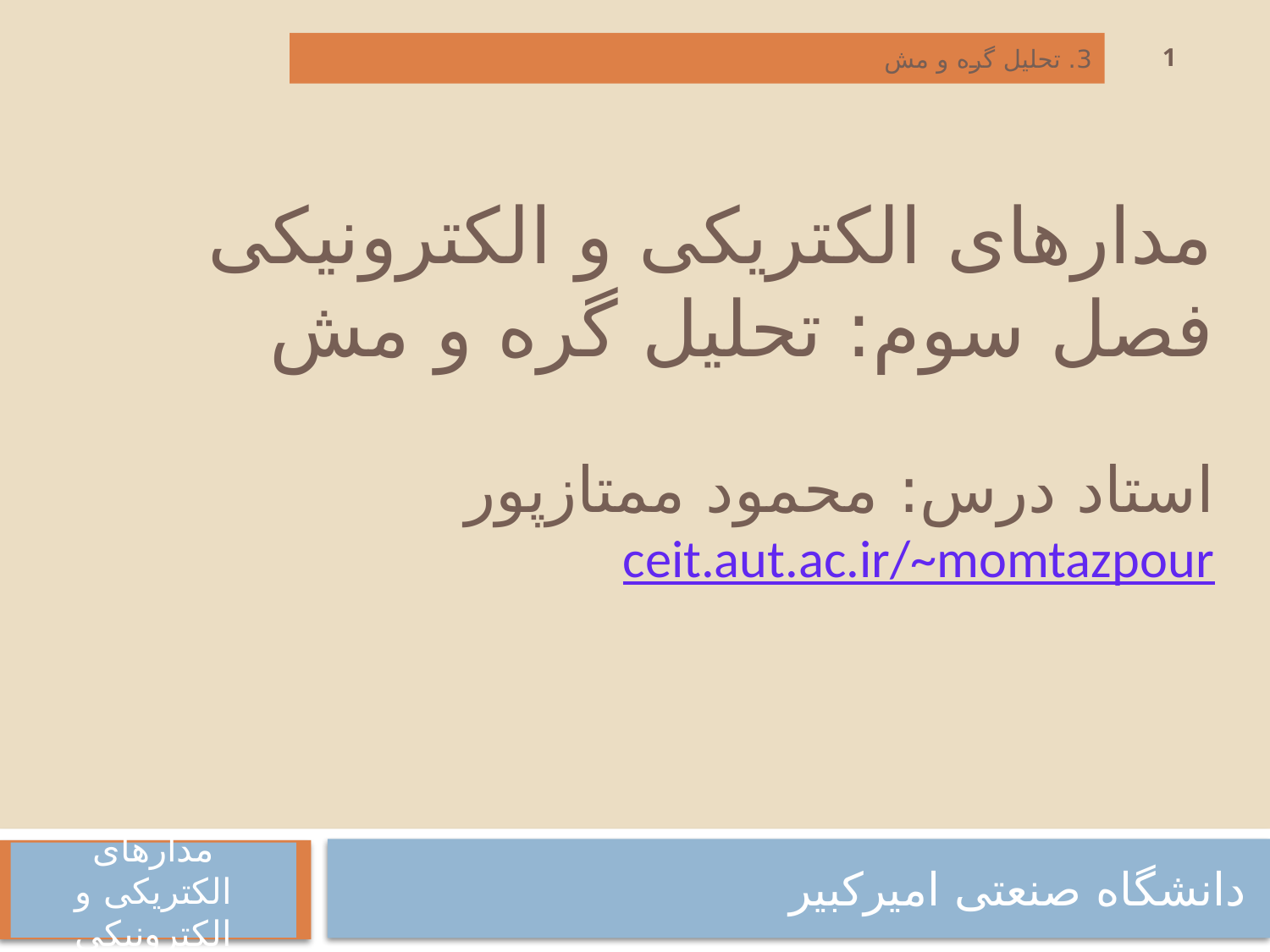

1
3. تحلیل گره و مش
# مدارهای الکتریکی و الکترونیکی فصل سوم: تحلیل گره و مش استاد درس: محمود ممتازپور ceit.aut.ac.ir/~momtazpour
دانشگاه صنعتی امیرکبیر
مدارهای الکتریکی و الکترونیکی